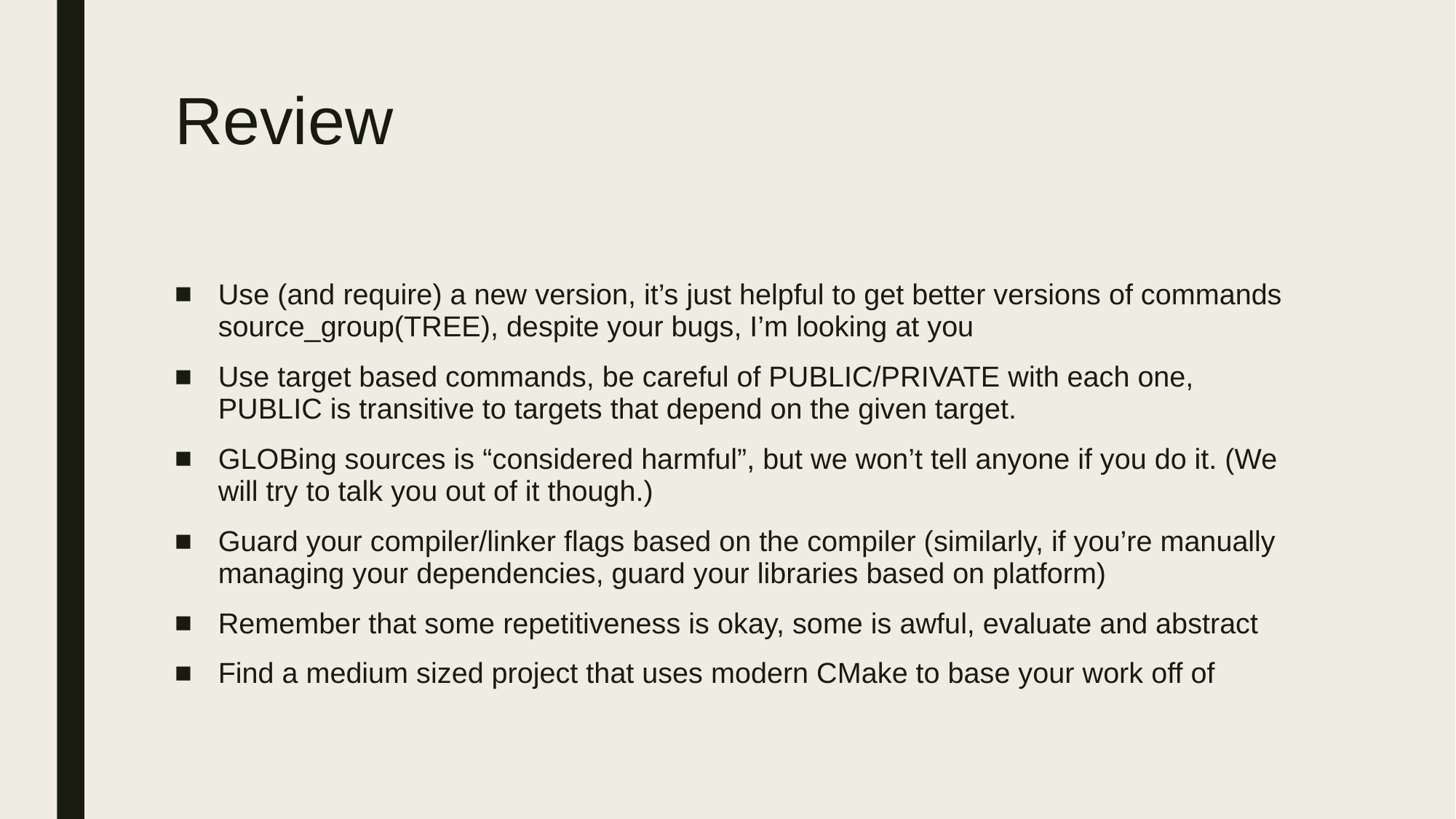

# Review
Use (and require) a new version, it’s just helpful to get better versions of commands source_group(TREE), despite your bugs, I’m looking at you
Use target based commands, be careful of PUBLIC/PRIVATE with each one, PUBLIC is transitive to targets that depend on the given target.
GLOBing sources is “considered harmful”, but we won’t tell anyone if you do it. (We will try to talk you out of it though.)
Guard your compiler/linker flags based on the compiler (similarly, if you’re manually managing your dependencies, guard your libraries based on platform)
Remember that some repetitiveness is okay, some is awful, evaluate and abstract
Find a medium sized project that uses modern CMake to base your work off of